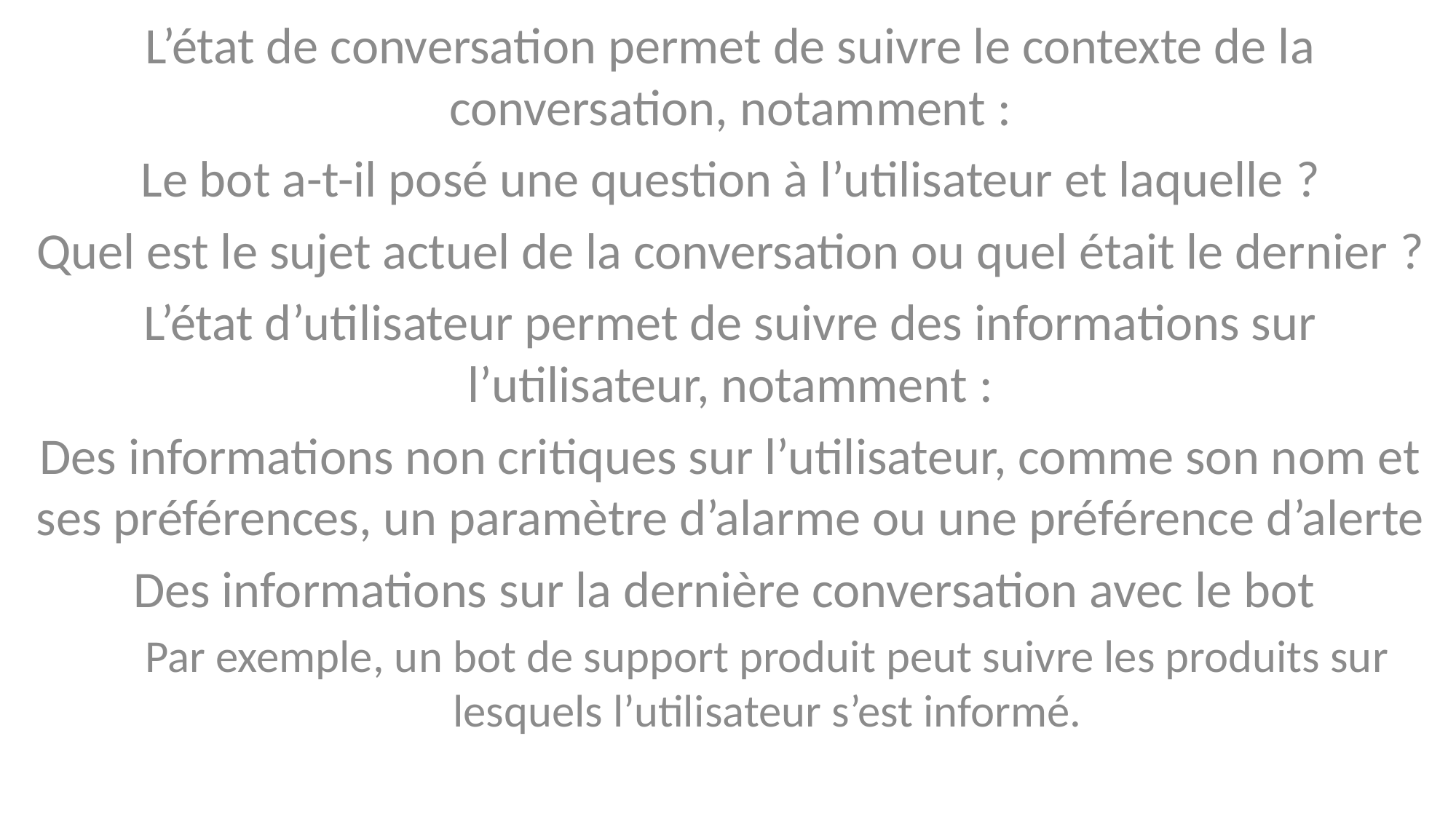

L’état de conversation permet de suivre le contexte de la conversation, notamment :
Le bot a-t-il posé une question à l’utilisateur et laquelle ?
Quel est le sujet actuel de la conversation ou quel était le dernier ?
L’état d’utilisateur permet de suivre des informations sur l’utilisateur, notamment :
Des informations non critiques sur l’utilisateur, comme son nom et ses préférences, un paramètre d’alarme ou une préférence d’alerte
Des informations sur la dernière conversation avec le bot
Par exemple, un bot de support produit peut suivre les produits sur lesquels l’utilisateur s’est informé.